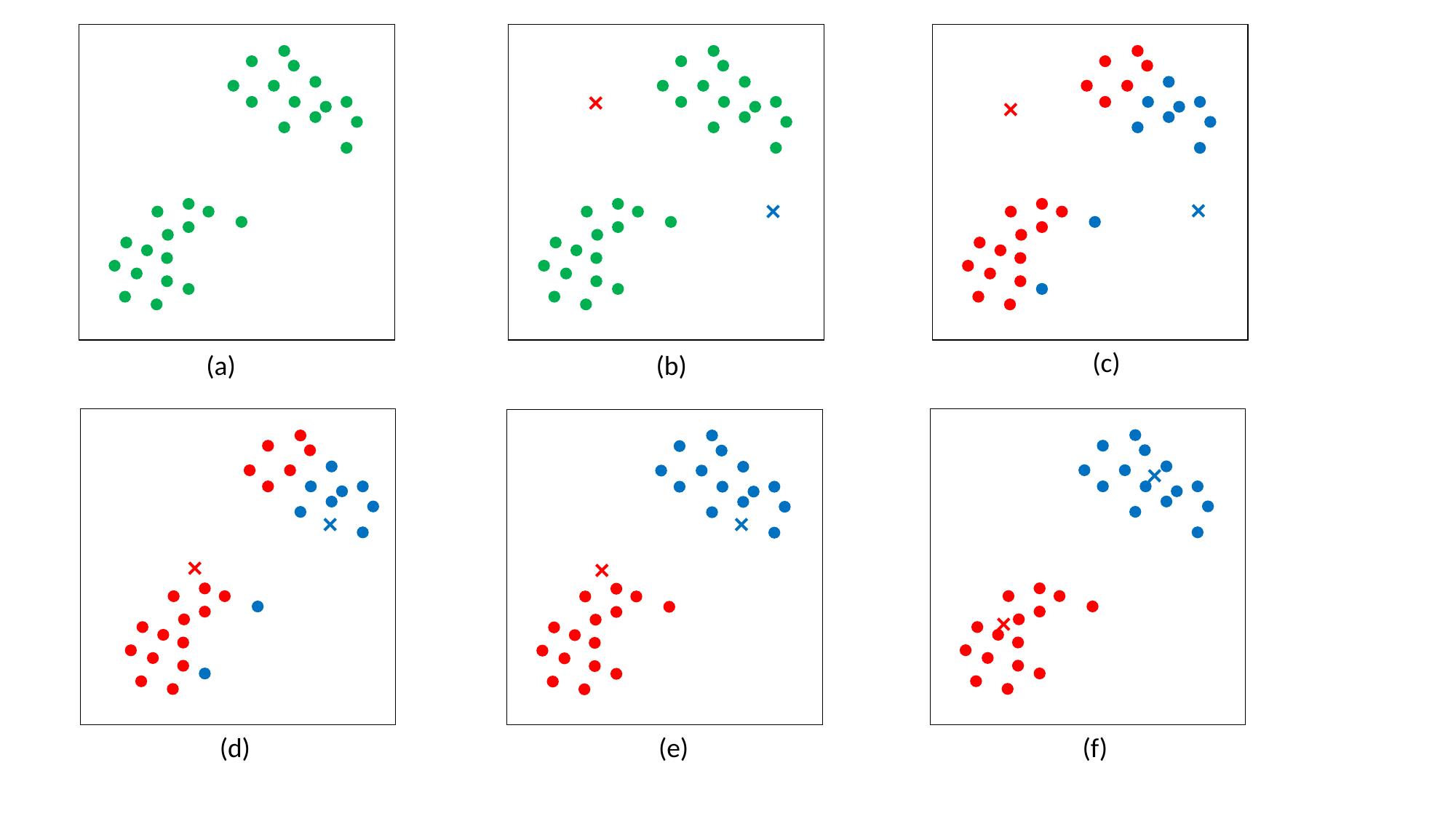

×

×

×
×
(c)
(a)
(b)

×

×

×

×

×

×

(e)
(d)
(f)